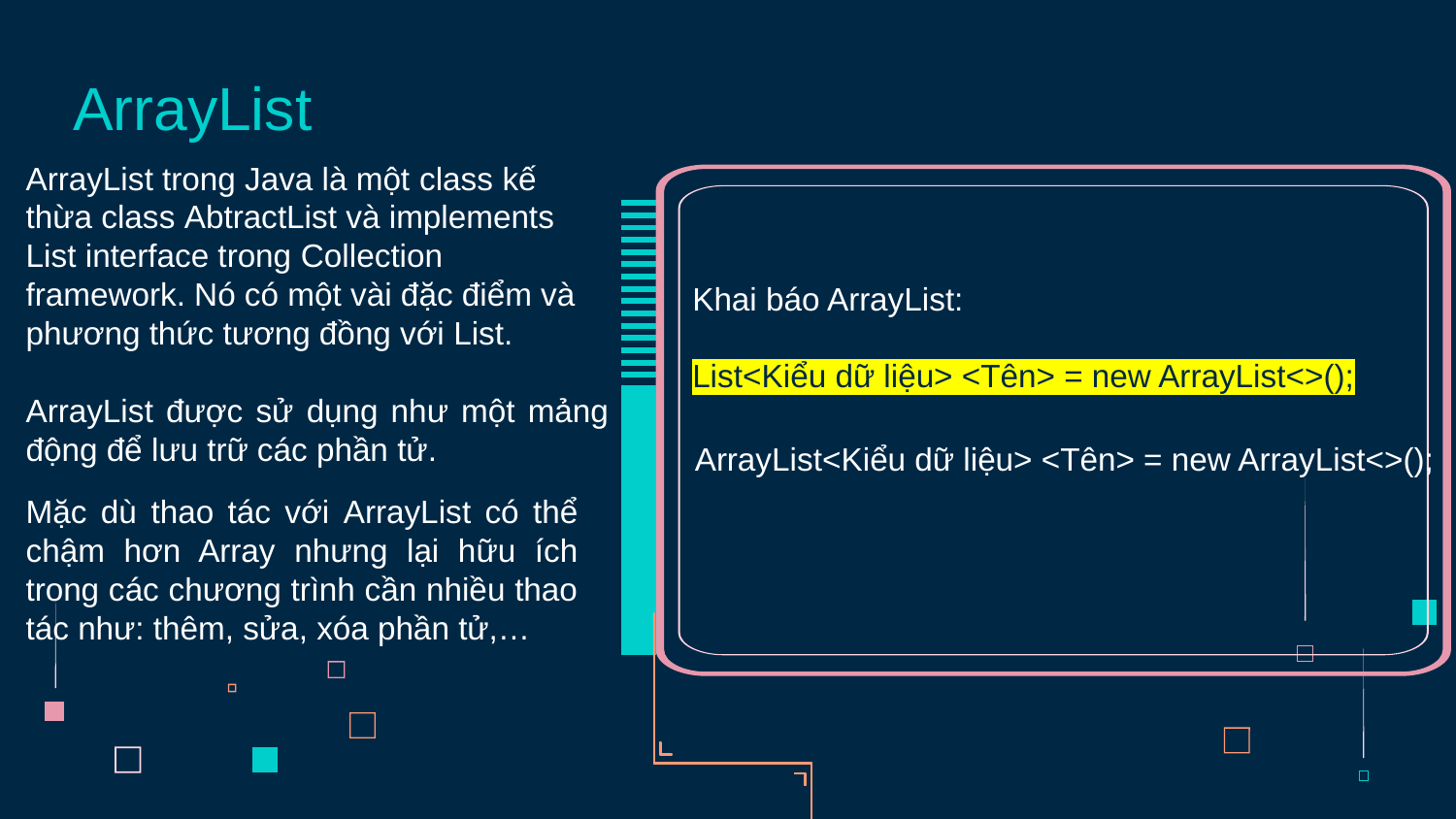

# ArrayList
ArrayList trong Java là một class kế thừa class AbtractList và implements List interface trong Collection framework. Nó có một vài đặc điểm và phương thức tương đồng với List.

ArrayList được sử dụng như một mảng động để lưu trữ các phần tử.

Khai báo ArrayList:

List<Kiểu dữ liệu> <Tên> = new ArrayList<>();
 ArrayList<Kiểu dữ liệu> <Tên> = new ArrayList<>();

Mặc dù thao tác với ArrayList có thể chậm hơn Array nhưng lại hữu ích trong các chương trình cần nhiều thao tác như: thêm, sửa, xóa phần tử,…